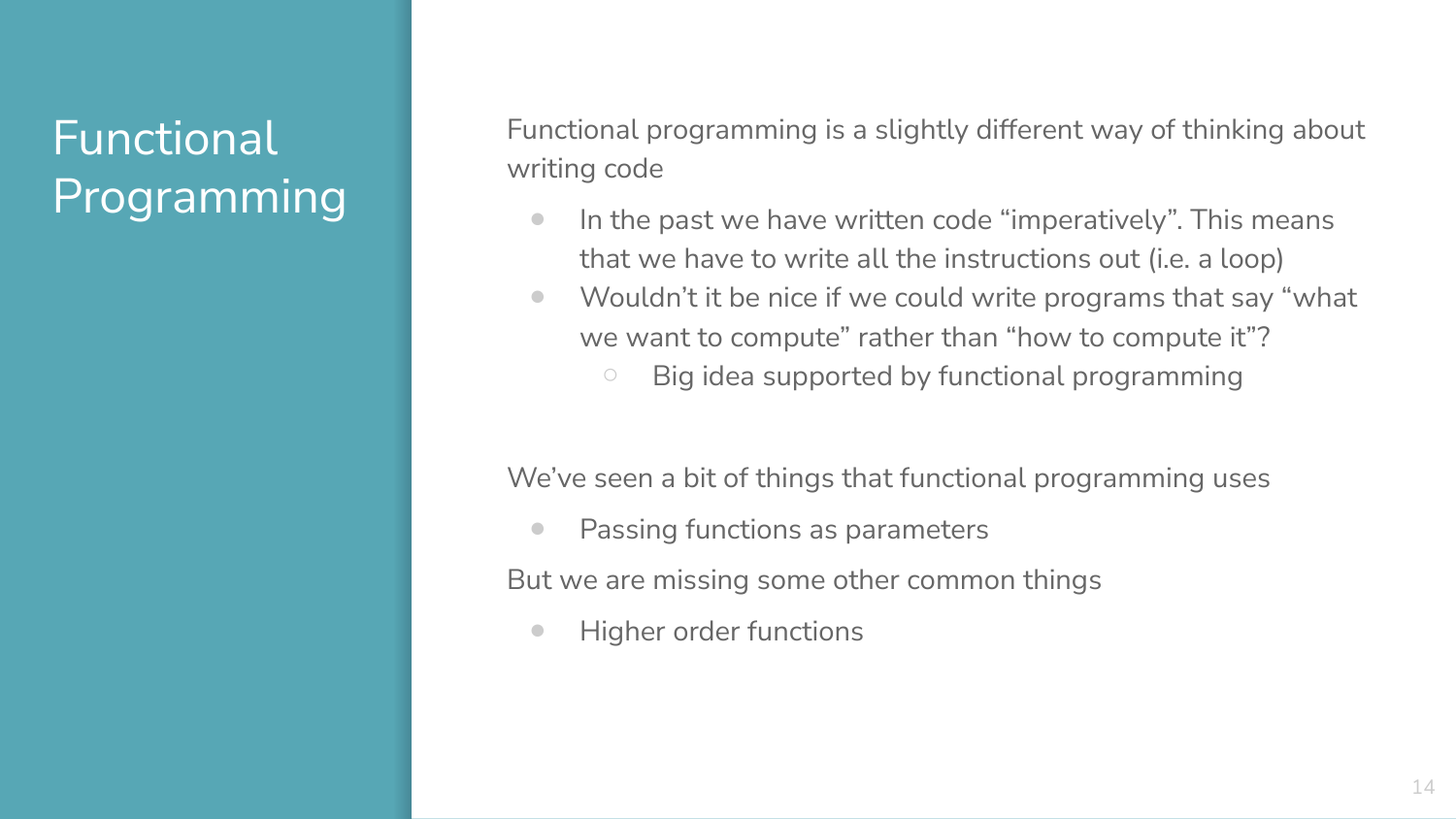

# Functional Programming
Functional programming is a slightly different way of thinking about writing code
In the past we have written code “imperatively”. This means that we have to write all the instructions out (i.e. a loop)
Wouldn’t it be nice if we could write programs that say “what we want to compute” rather than “how to compute it”?
Big idea supported by functional programming

We’ve seen a bit of things that functional programming uses
Passing functions as parameters
But we are missing some other common things
Higher order functions
14